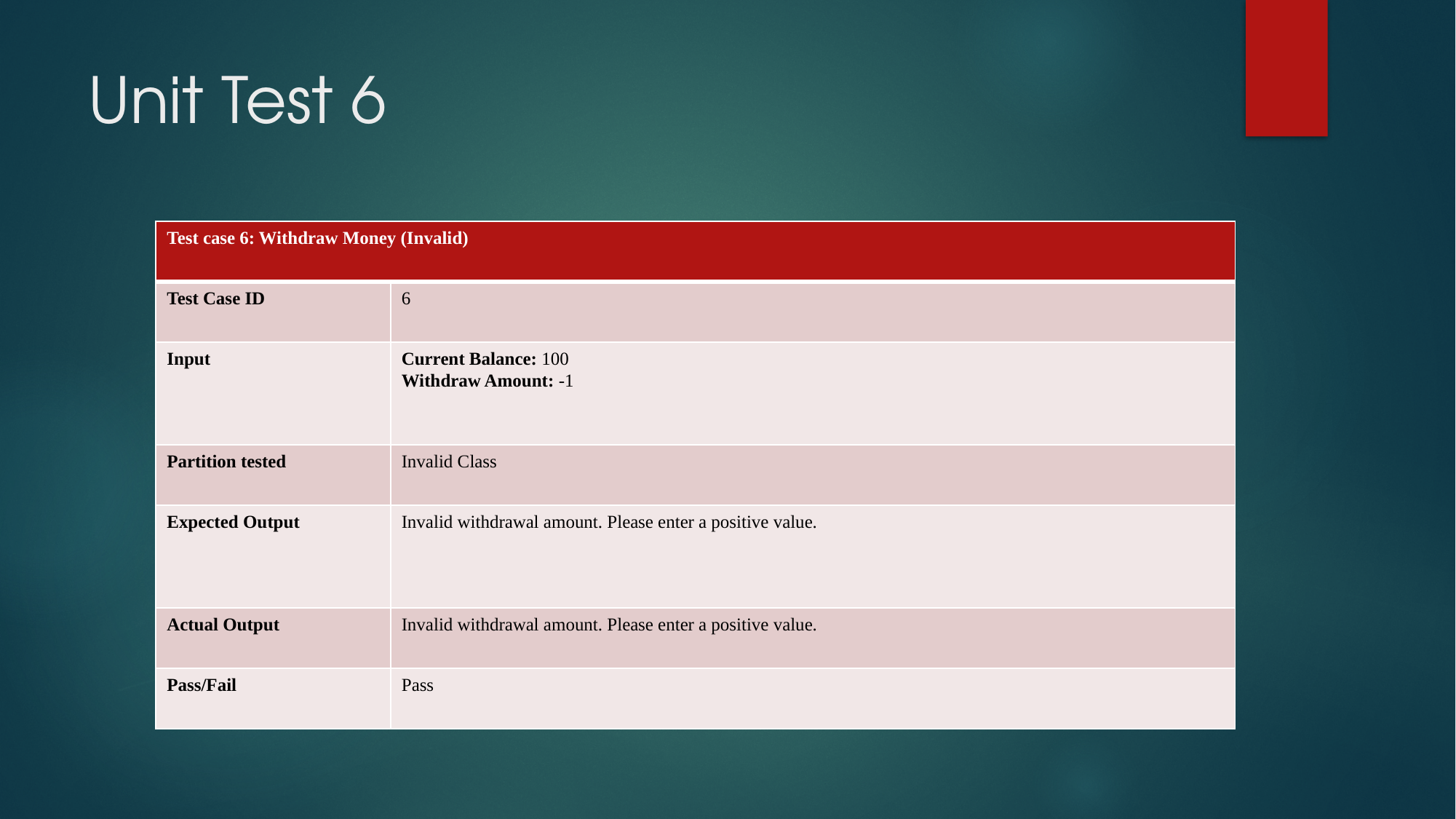

# Unit Test 6
| Test case 6: Withdraw Money (Invalid) |  |
| --- | --- |
| Test Case ID | 6 |
| Input | Current Balance: 100 Withdraw Amount: -1 |
| Partition tested | Invalid Class |
| Expected Output | Invalid withdrawal amount. Please enter a positive value. |
| Actual Output | Invalid withdrawal amount. Please enter a positive value. |
| Pass/Fail | Pass |